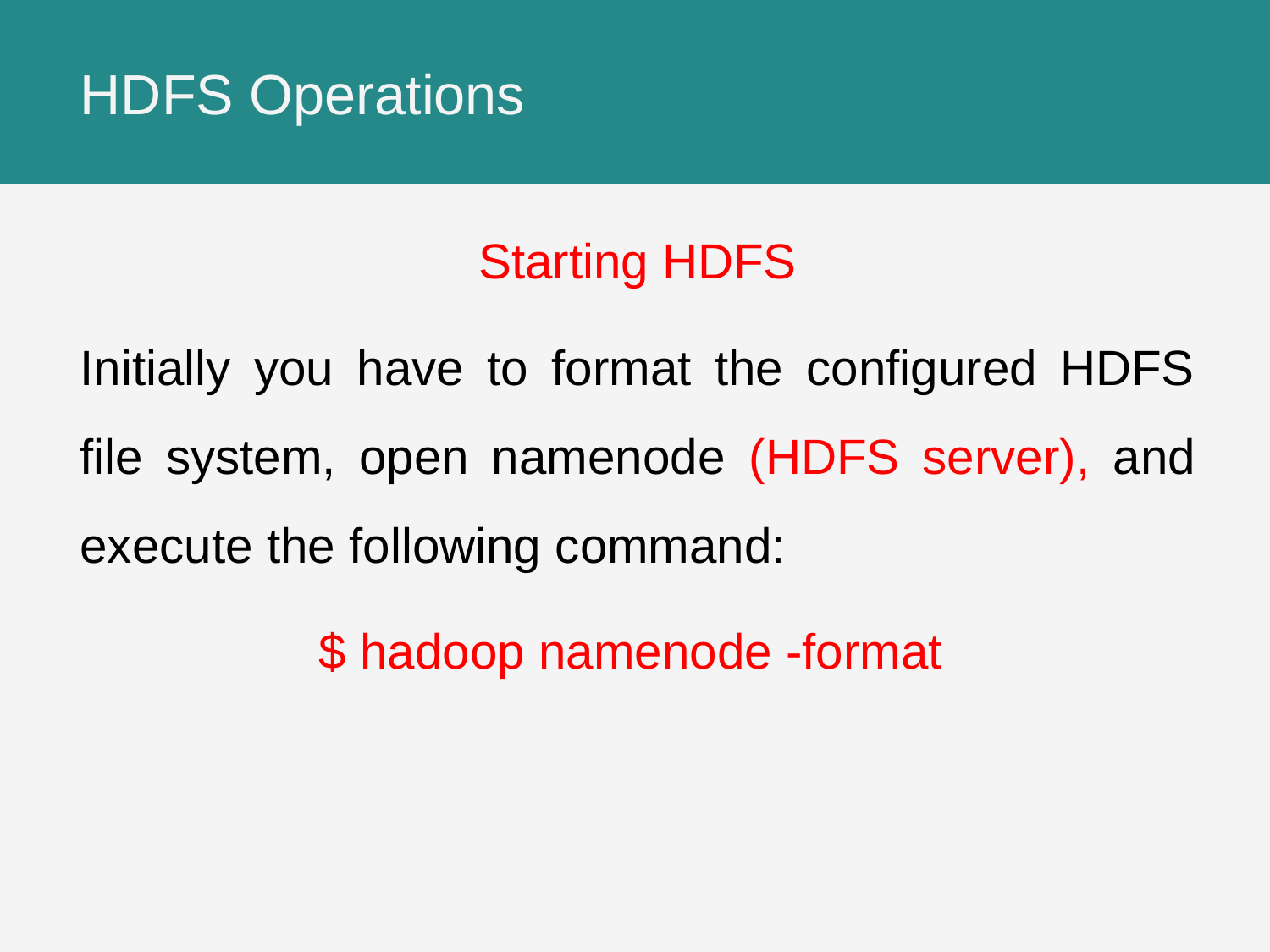

# HDFS Operations
Starting HDFS
Initially you have to format the configured HDFS file system, open namenode (HDFS server), and execute the following command:
$ hadoop namenode -format